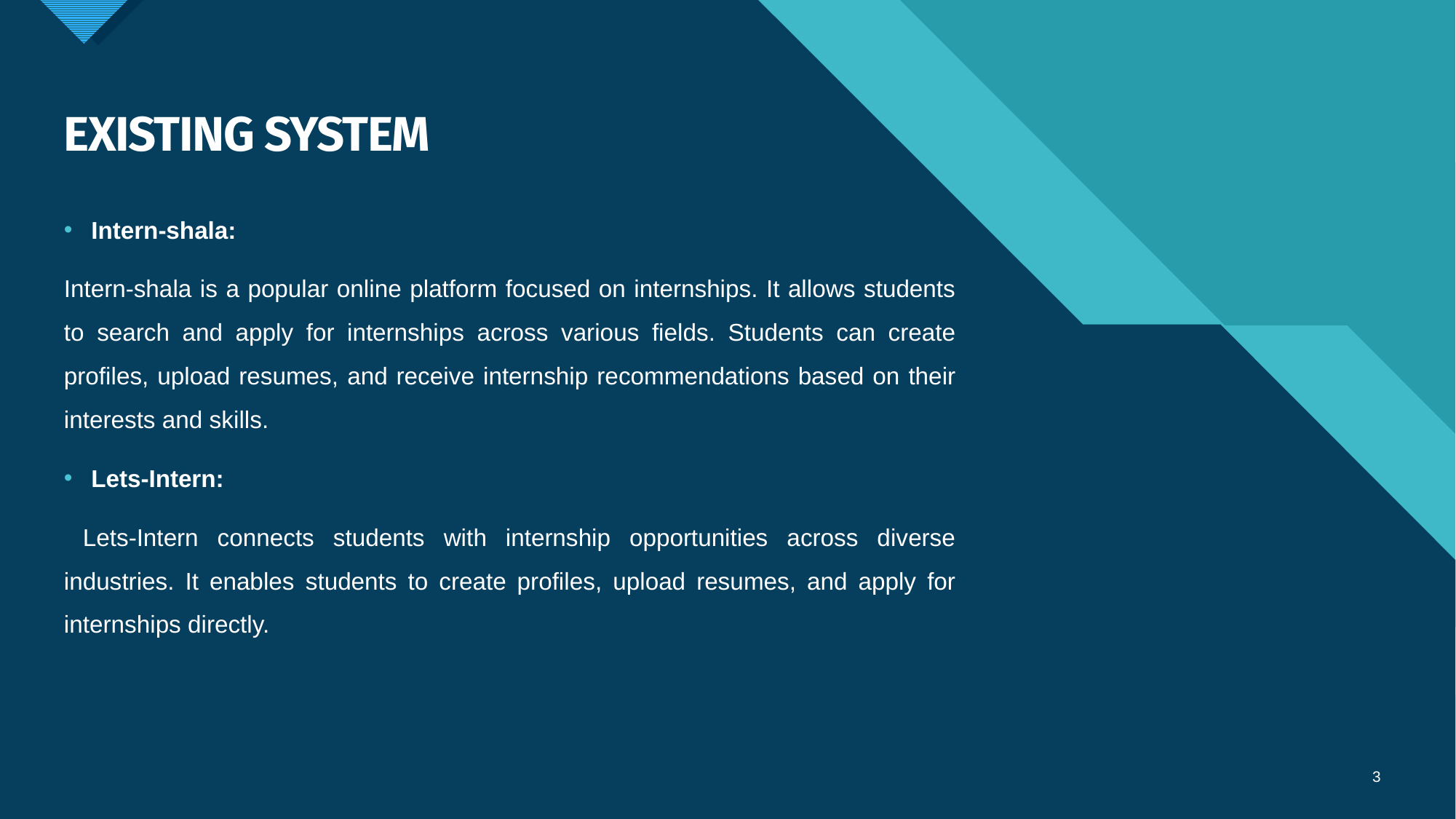

# EXISTING SYSTEM
Intern-shala:
Intern-shala is a popular online platform focused on internships. It allows students to search and apply for internships across various fields. Students can create profiles, upload resumes, and receive internship recommendations based on their interests and skills.
Lets-Intern:
 Lets-Intern connects students with internship opportunities across diverse industries. It enables students to create profiles, upload resumes, and apply for internships directly.
3